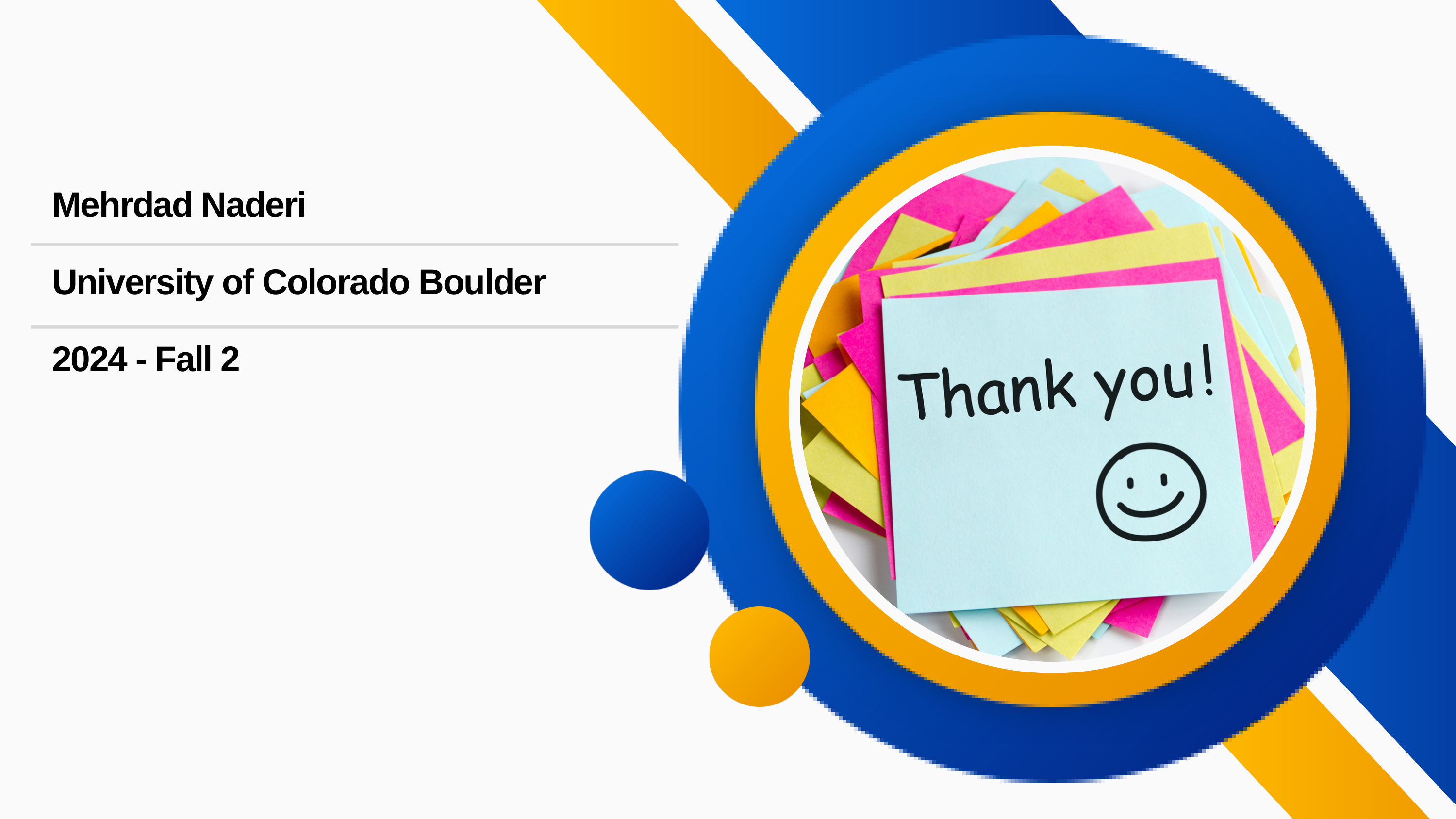

Mehrdad Naderi

University of Colorado Boulder

2024 - Fall 2